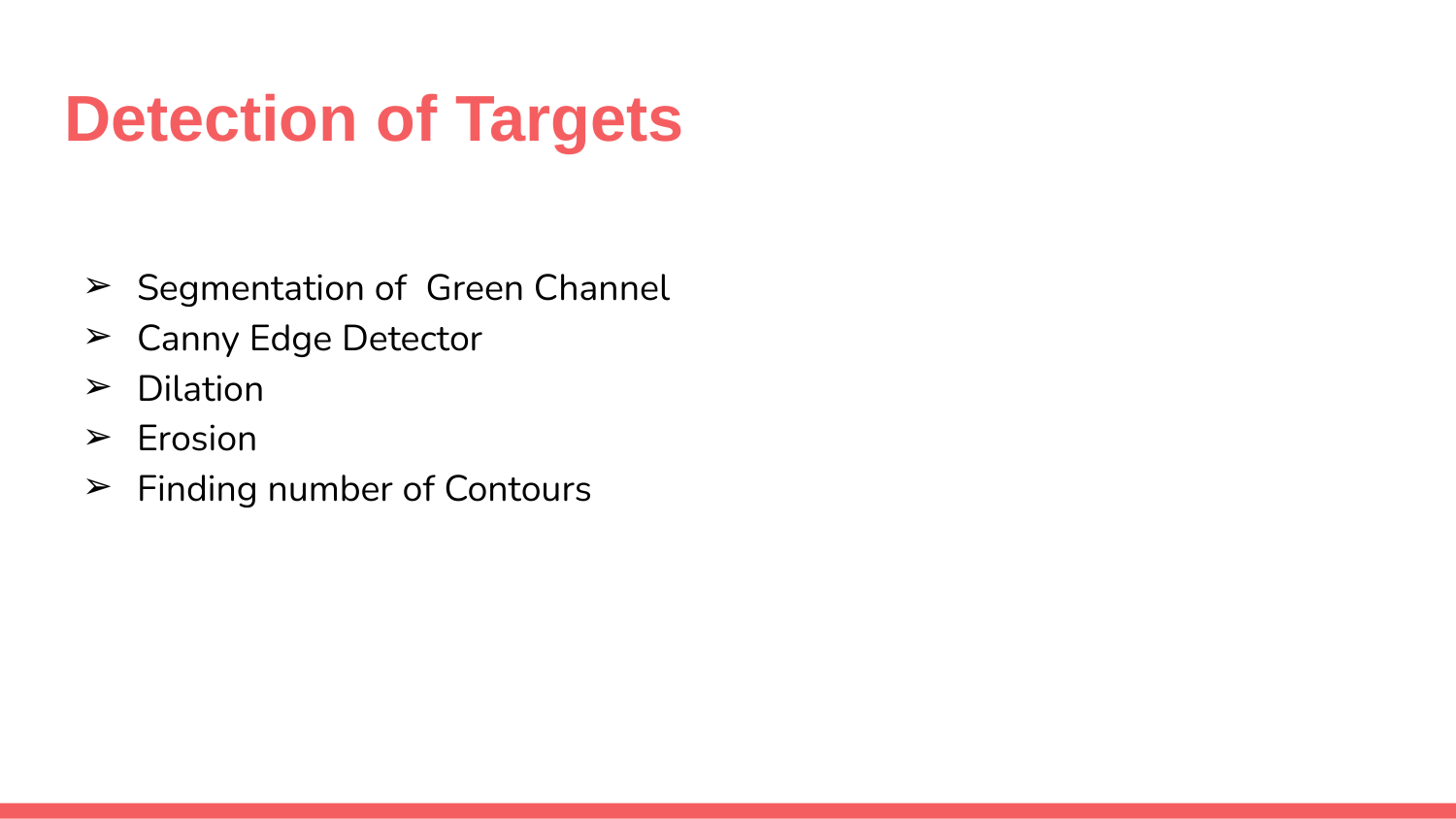

# Detection of Targets
Segmentation of  Green Channel
Canny Edge Detector
Dilation
Erosion
Finding number of Contours